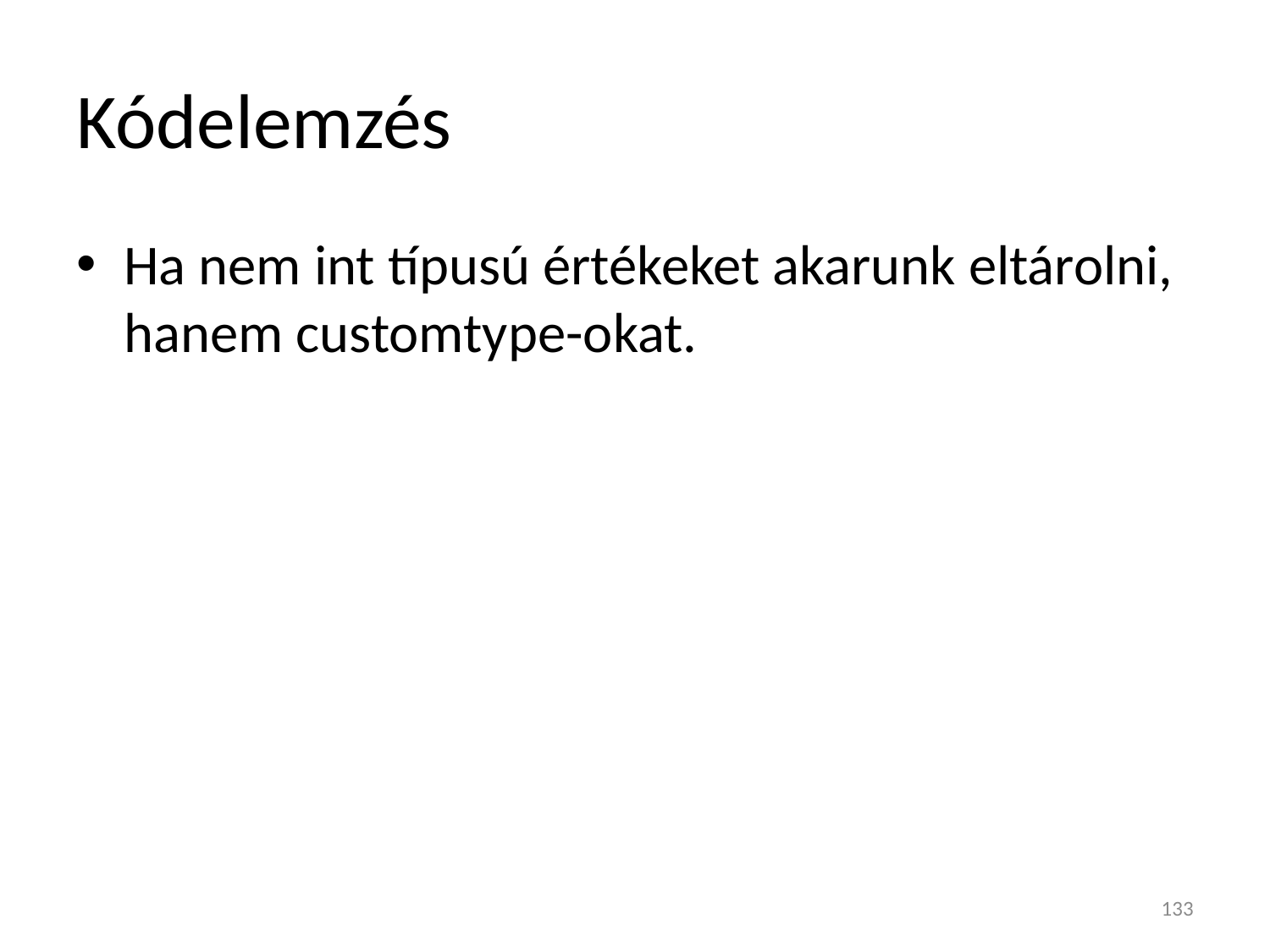

# Kódelemzés
Ha nem int típusú értékeket akarunk eltárolni, hanem customtype-okat.
133